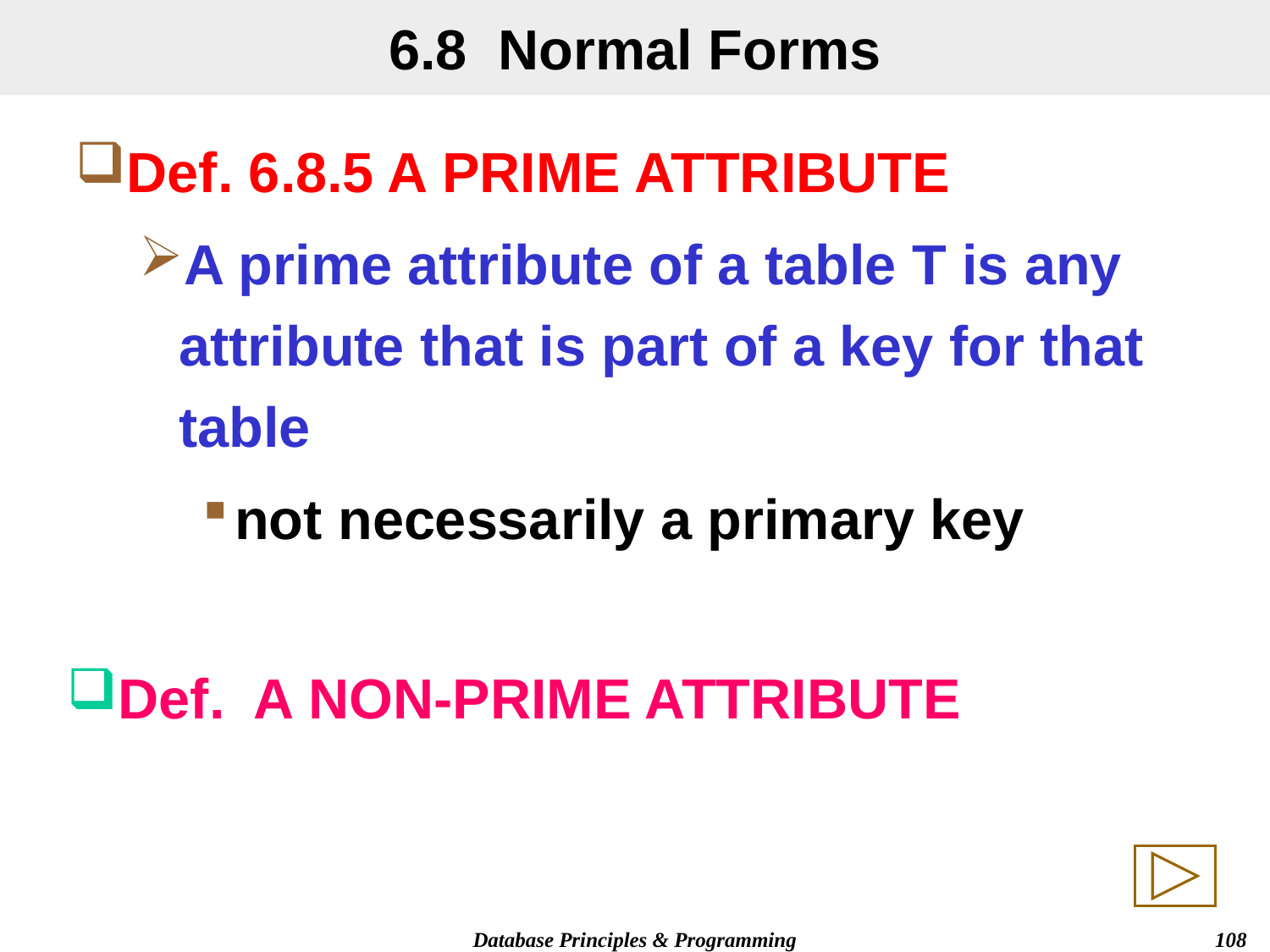

# 6.8  Normal Forms
Def. 6.8.5 A PRIME ATTRIBUTE
A prime attribute of a table T is any attribute that is part of a key for that table
not necessarily a primary key
Def.  A NON-PRIME ATTRIBUTE

Database Principles & Programming
108